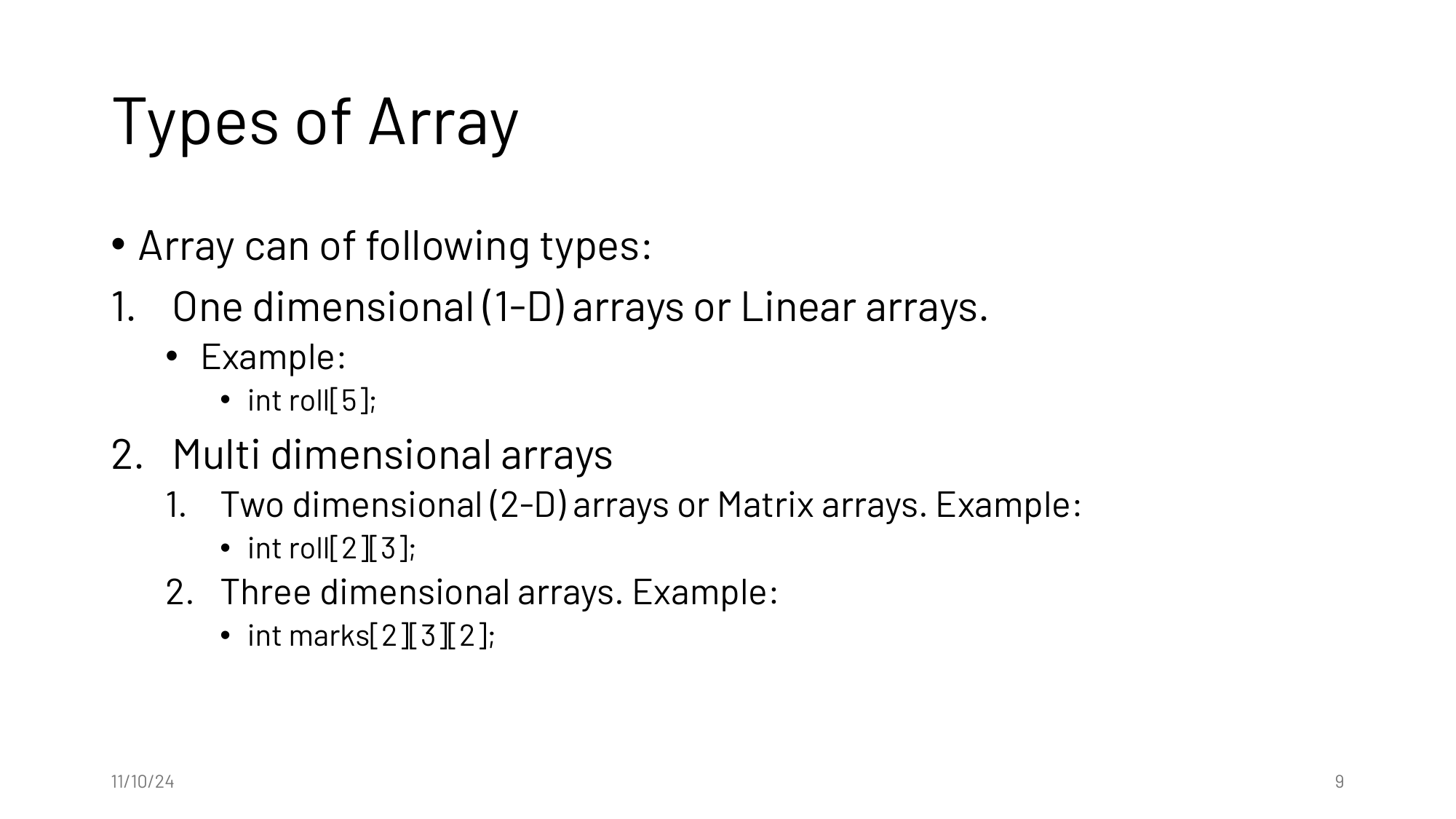

# Types of Array
Array can of following types:
One dimensional (1-D) arrays or Linear arrays.
 Example:
int roll[5];
Multi dimensional arrays
Two dimensional (2-D) arrays or Matrix arrays. Example:
int roll[2][3];
Three dimensional arrays. Example:
int marks[2][3][2];
11/10/24
9